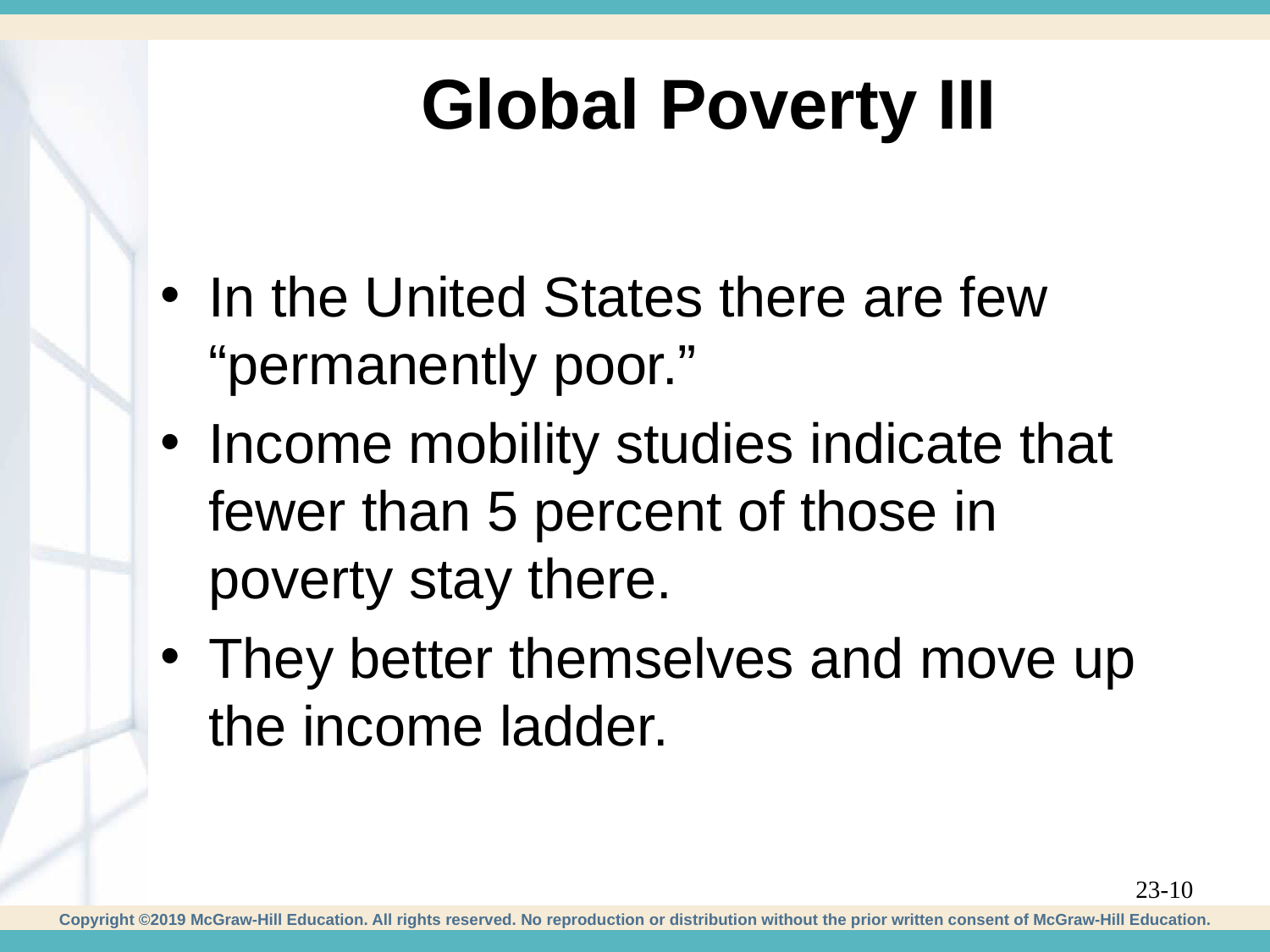

# Global Poverty III
In the United States there are few “permanently poor.”
Income mobility studies indicate that fewer than 5 percent of those in poverty stay there.
They better themselves and move up the income ladder.
23-10